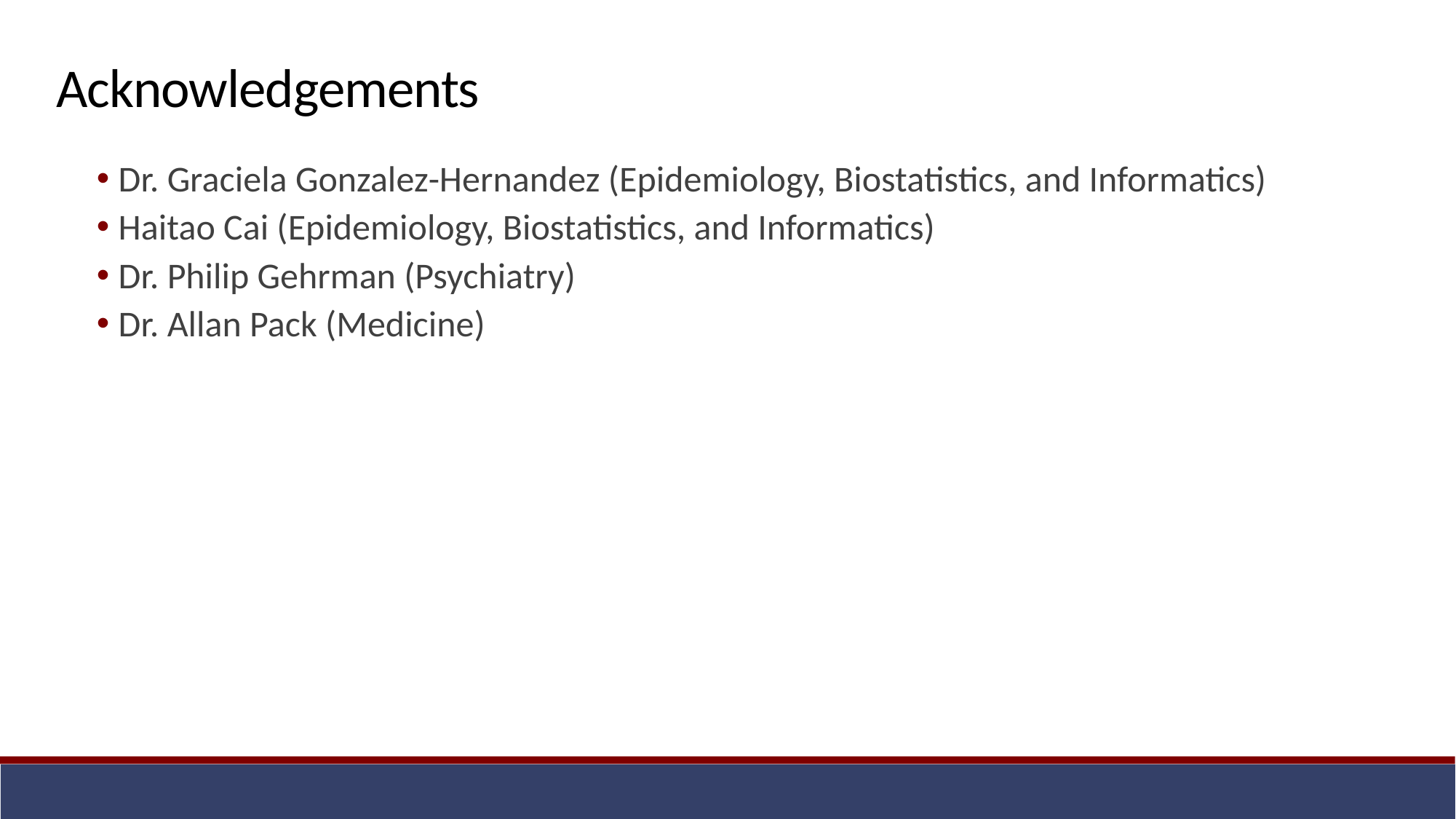

Acknowledgements
Dr. Graciela Gonzalez-Hernandez (Epidemiology, Biostatistics, and Informatics)
Haitao Cai (Epidemiology, Biostatistics, and Informatics)
Dr. Philip Gehrman (Psychiatry)
Dr. Allan Pack (Medicine)